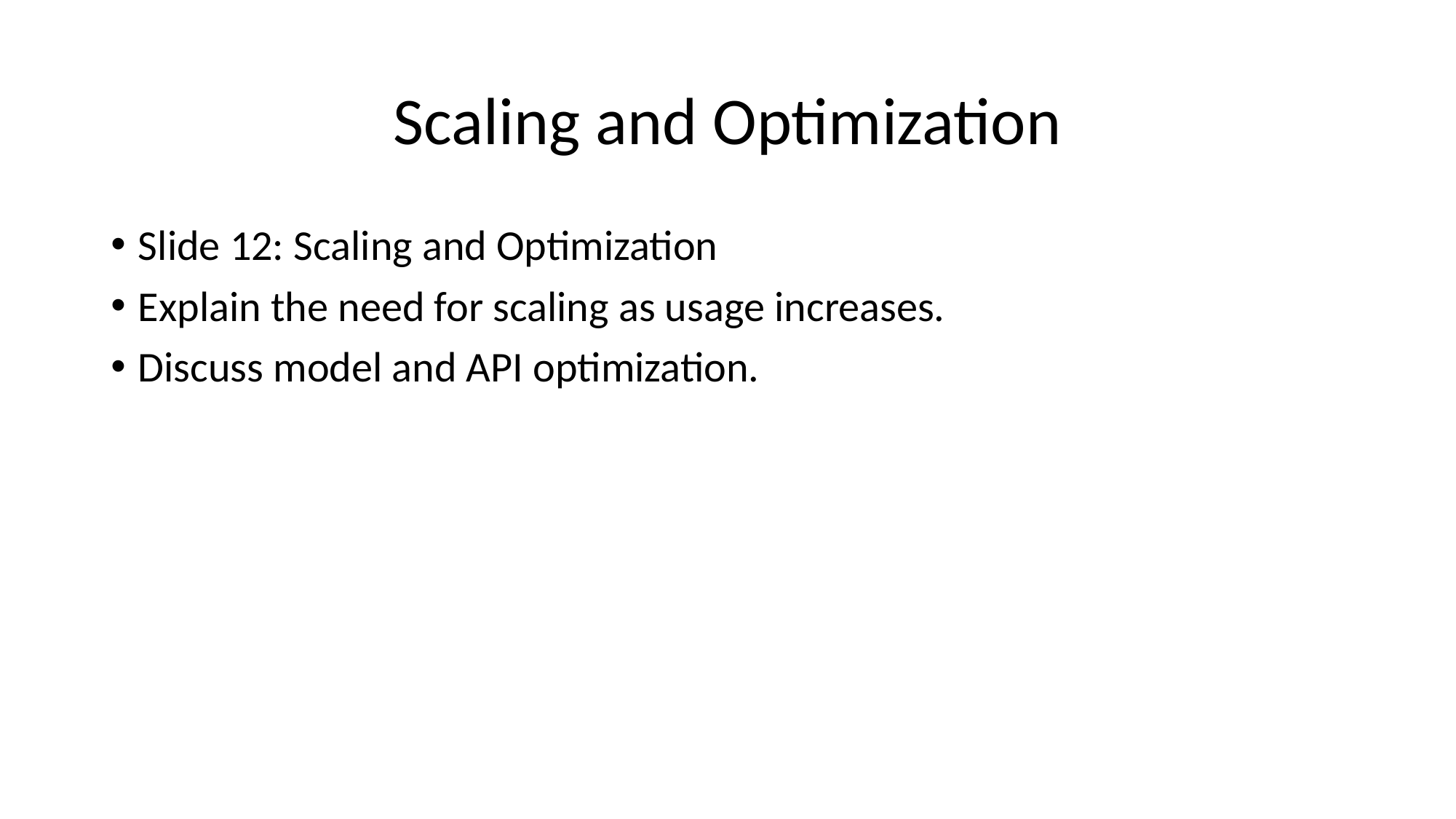

# Scaling and Optimization
Slide 12: Scaling and Optimization
Explain the need for scaling as usage increases.
Discuss model and API optimization.